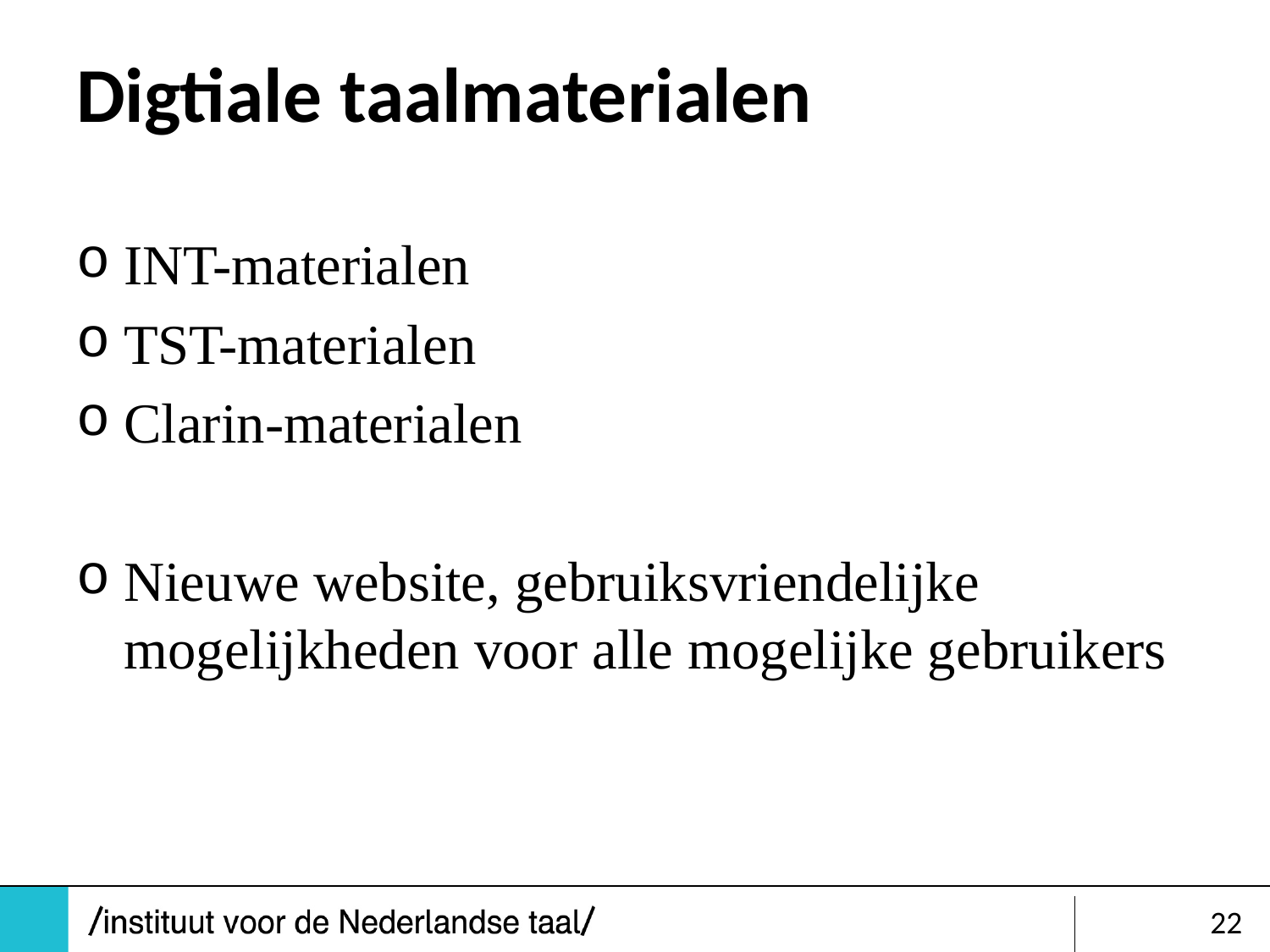

# Digtiale taalmaterialen
INT-materialen
TST-materialen
Clarin-materialen

Nieuwe website, gebruiksvriendelijke mogelijkheden voor alle mogelijke gebruikers
22